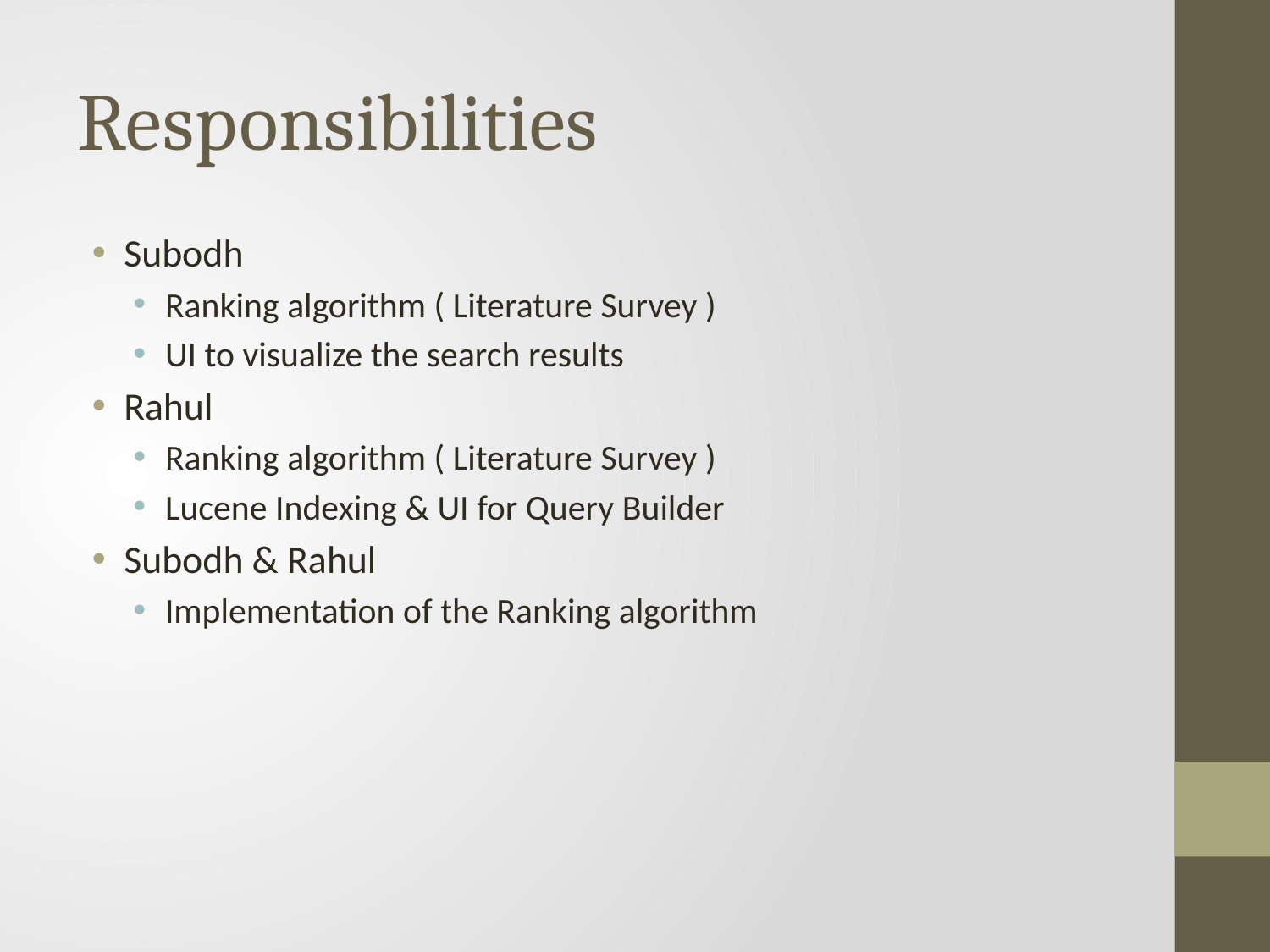

# Responsibilities
Subodh
Ranking algorithm ( Literature Survey )
UI to visualize the search results
Rahul
Ranking algorithm ( Literature Survey )
Lucene Indexing & UI for Query Builder
Subodh & Rahul
Implementation of the Ranking algorithm